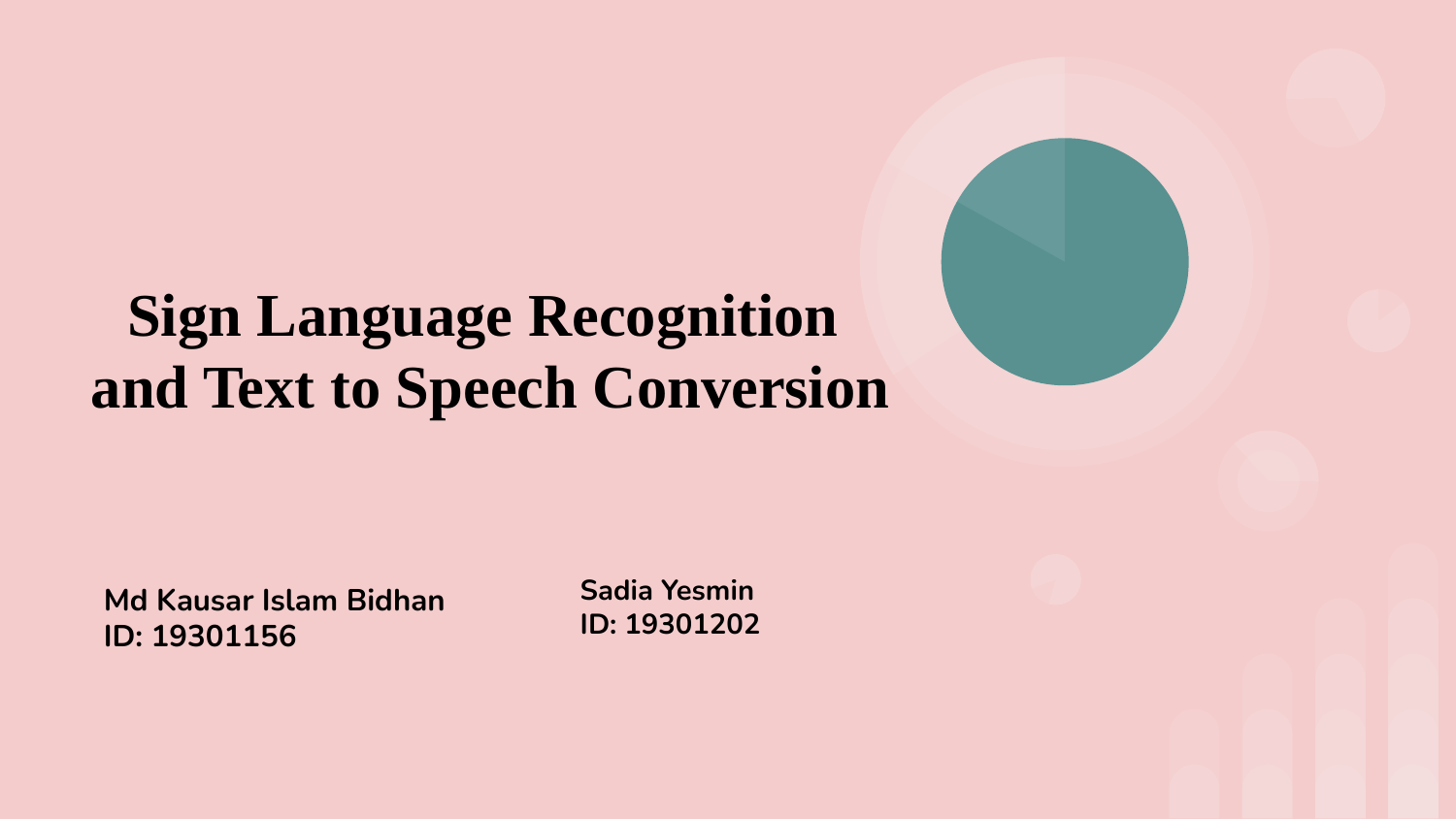

# Sign Language Recognition
and Text to Speech Conversion
Sadia Yesmin
ID: 19301202
Md Kausar Islam Bidhan
ID: 19301156